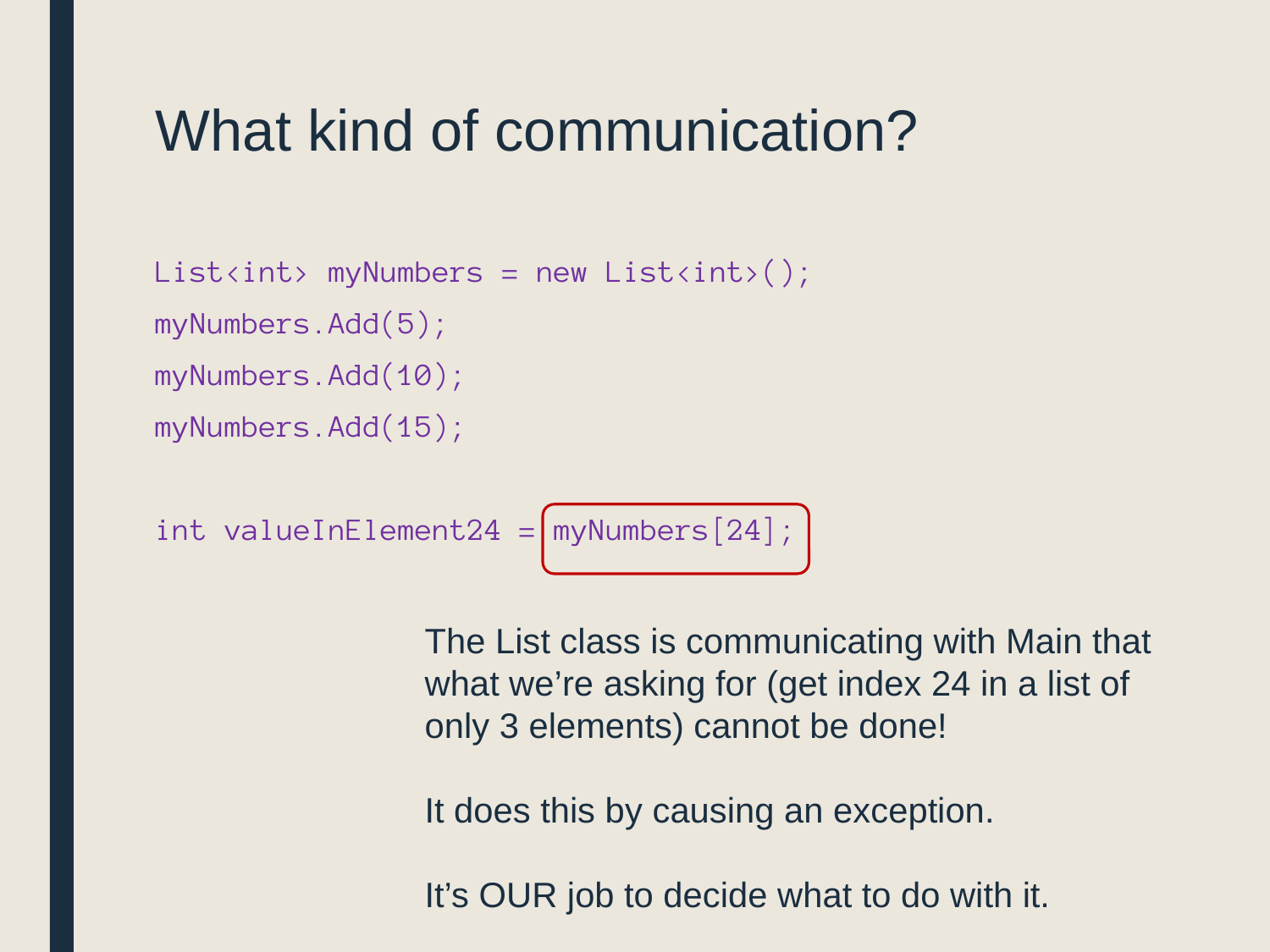

# What kind of communication?
List<int> myNumbers = new List<int>();
myNumbers.Add(5);
myNumbers.Add(10);
myNumbers.Add(15);

int valueInElement24 = myNumbers[24];

The List class is communicating with Main that what we’re asking for (get index 24 in a list of only 3 elements) cannot be done!

It does this by causing an exception.

It’s OUR job to decide what to do with it.